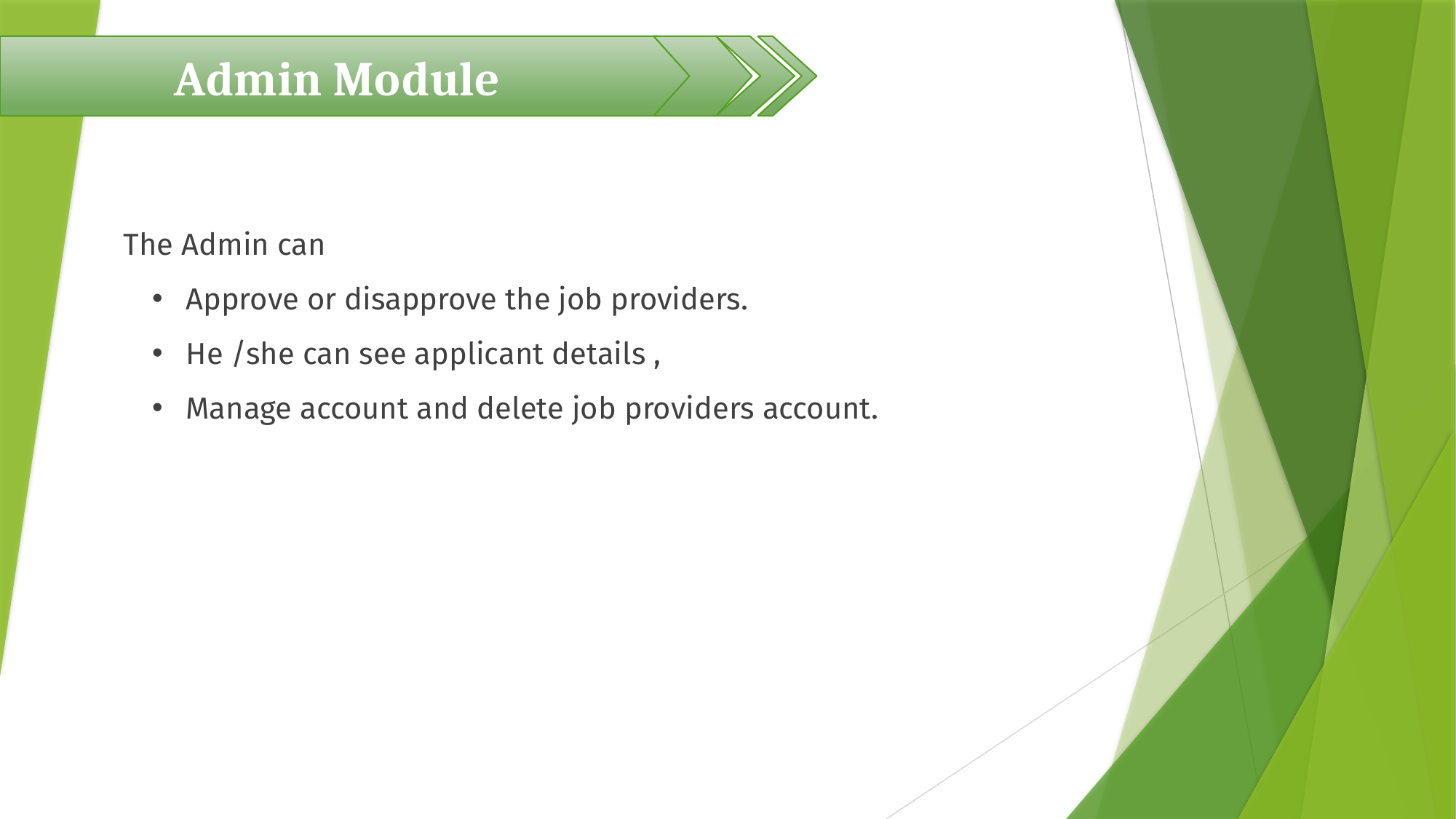

Admin Module

The Admin can
 Approve or disapprove the job providers.
 He /she can see applicant details ,
 Manage account and delete job providers account.